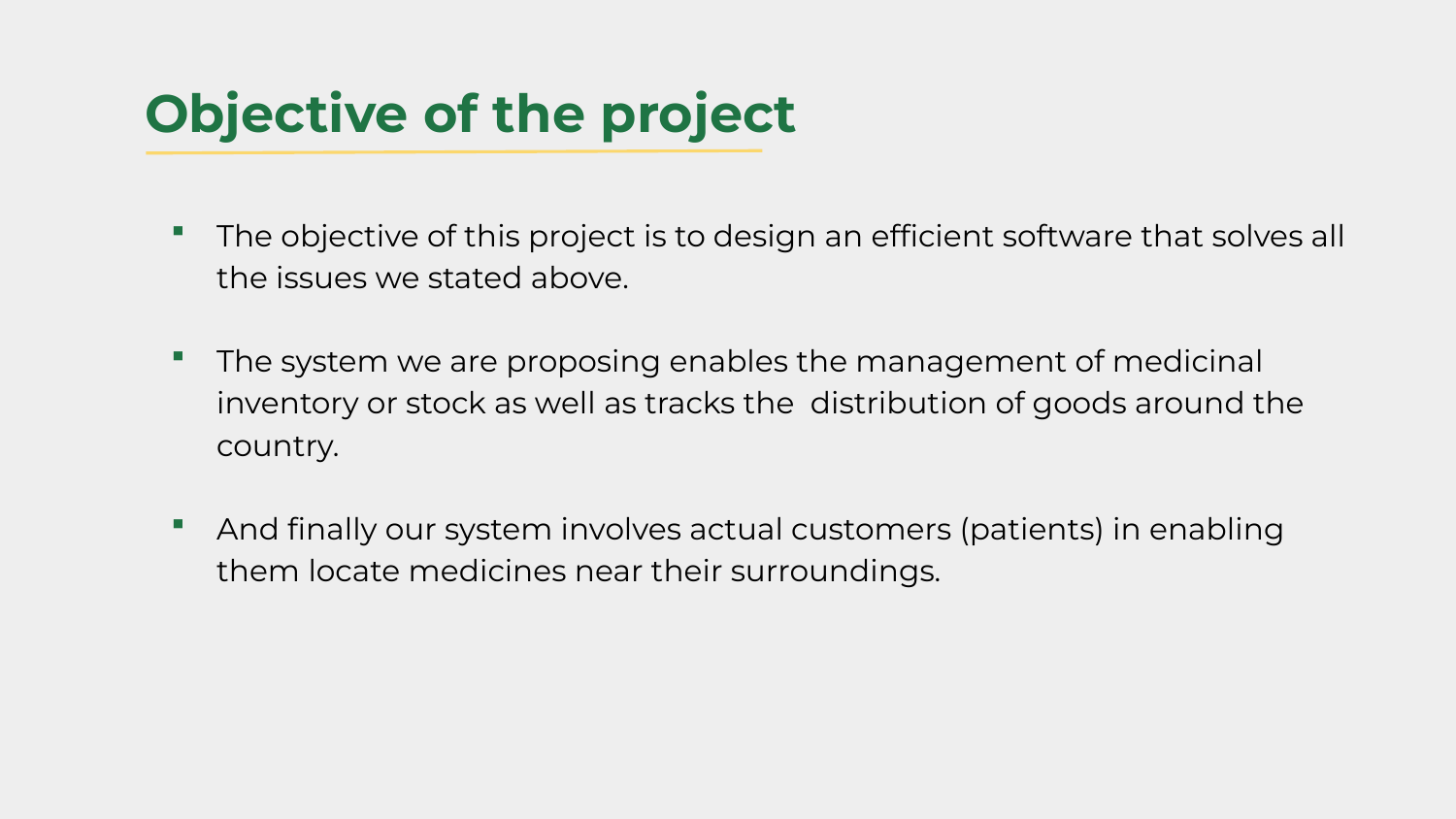

# Objective of the project
The objective of this project is to design an efficient software that solves all the issues we stated above.

The system we are proposing enables the management of medicinal inventory or stock as well as tracks the  distribution of goods around the country.

And finally our system involves actual customers (patients) in enabling them locate medicines near their surroundings.